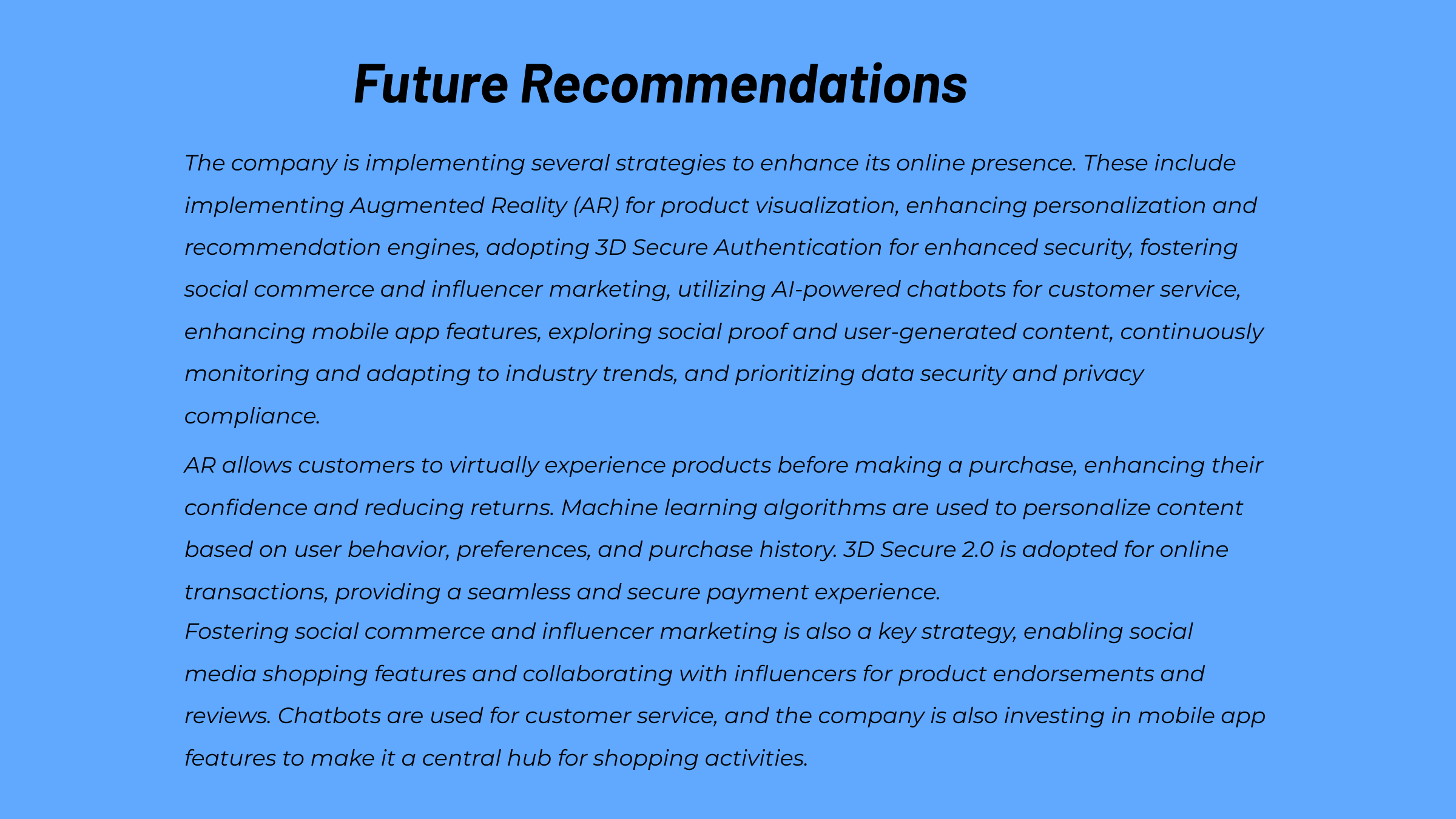

Future Recommendations
The company is implementing several strategies to enhance its online presence. These include implementing Augmented Reality (AR) for product visualization, enhancing personalization and recommendation engines, adopting 3D Secure Authentication for enhanced security, fostering social commerce and influencer marketing, utilizing AI-powered chatbots for customer service, enhancing mobile app features, exploring social proof and user-generated content, continuously monitoring and adapting to industry trends, and prioritizing data security and privacy compliance.
AR allows customers to virtually experience products before making a purchase, enhancing their confidence and reducing returns. Machine learning algorithms are used to personalize content based on user behavior, preferences, and purchase history. 3D Secure 2.0 is adopted for online transactions, providing a seamless and secure payment experience.
Fostering social commerce and influencer marketing is also a key strategy, enabling social media shopping features and collaborating with influencers for product endorsements and reviews. Chatbots are used for customer service, and the company is also investing in mobile app features to make it a central hub for shopping activities.